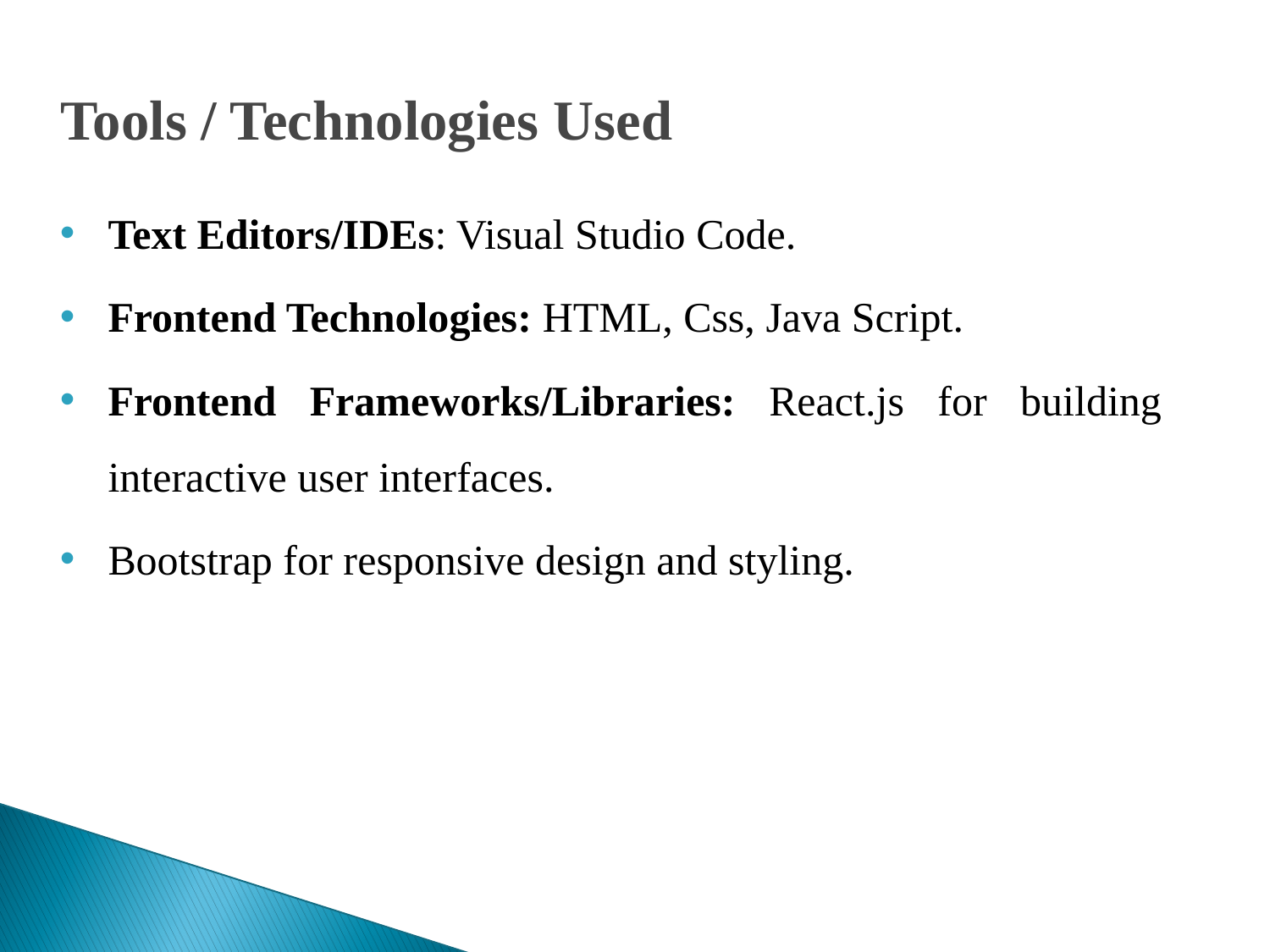

# Tools / Technologies Used

Text Editors/IDEs: Visual Studio Code.
Frontend Technologies: HTML, Css, Java Script.
Frontend Frameworks/Libraries: React.js for building interactive user interfaces.
Bootstrap for responsive design and styling.